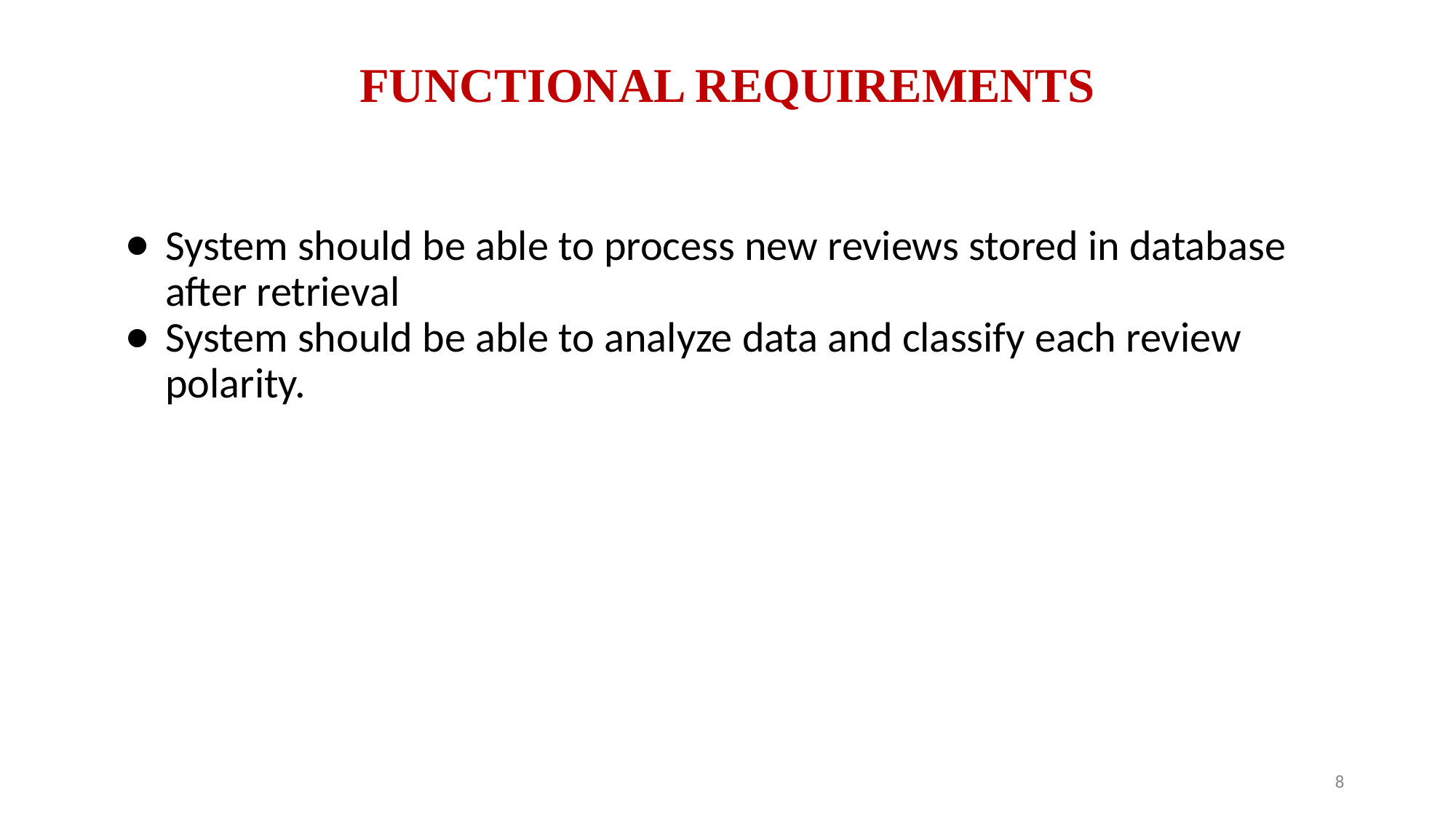

# FUNCTIONAL REQUIREMENTS

System should be able to process new reviews stored in database after retrieval
System should be able to analyze data and classify each review polarity.

8